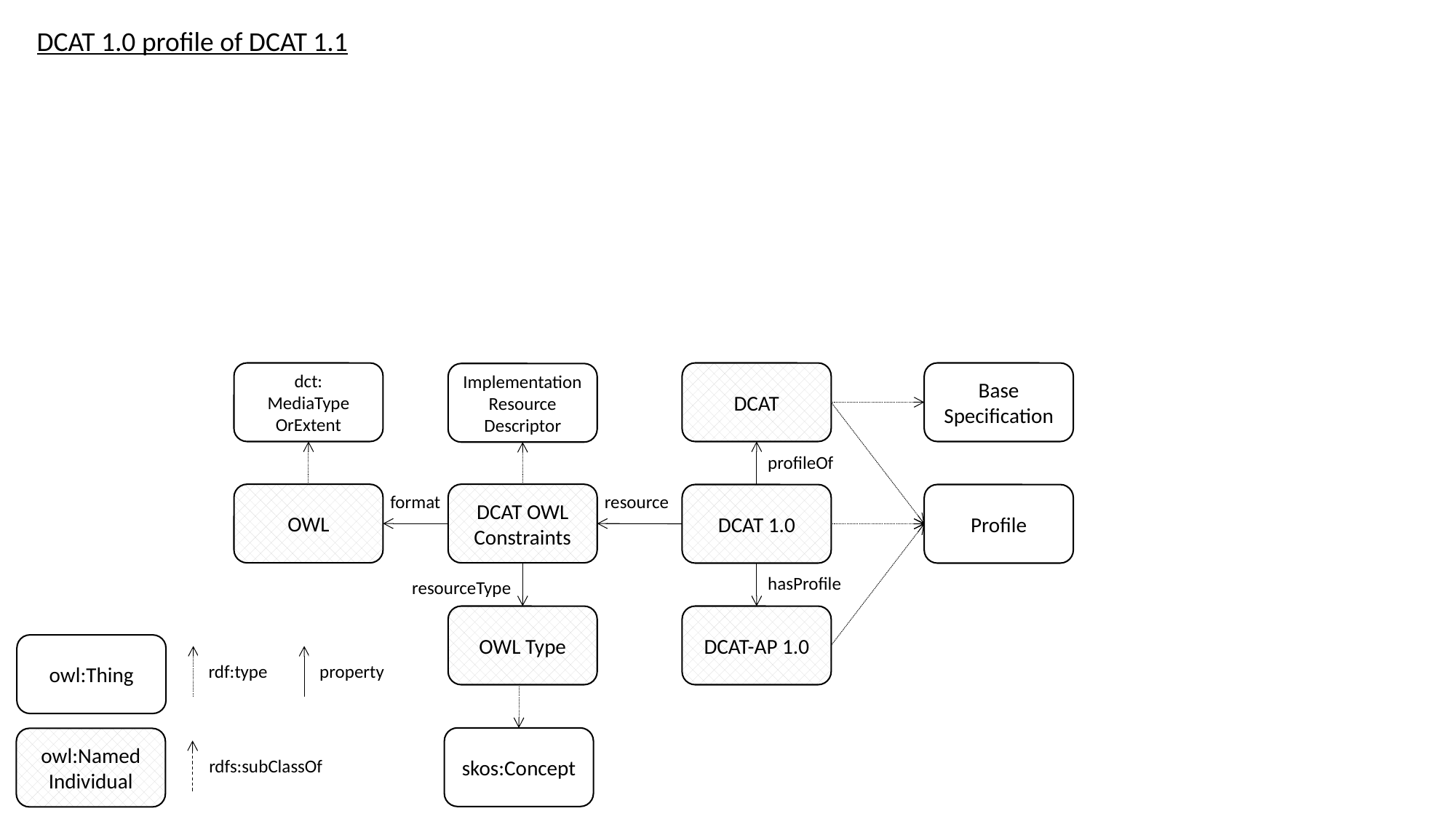

DCAT 1.0 profile of DCAT 1.1
dct:
MediaType
OrExtent
Base Specification
DCAT
Implementation Resource Descriptor
profileOf
OWL
DCAT OWL Constraints
DCAT 1.0
Profile
format
resource
hasProfile
resourceType
OWL Type
DCAT-AP 1.0
owl:Thing
rdf:type
property
skos:Concept
owl:Named
Individual
rdfs:subClassOf